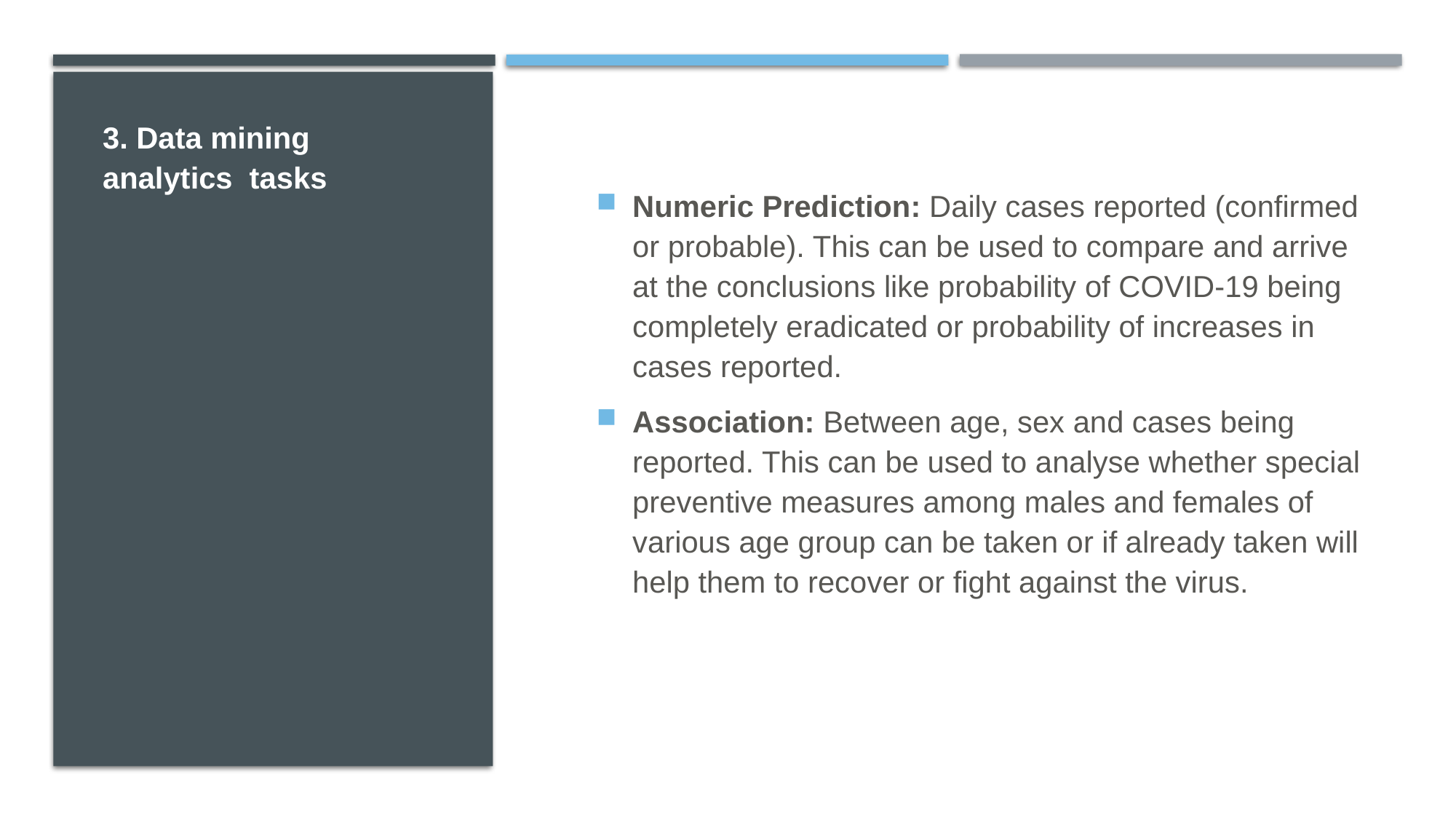

3. Data mining analytics  tasks
Numeric Prediction: Daily cases reported (confirmed or probable). This can be used to compare and arrive at the conclusions like probability of COVID-19 being completely eradicated or probability of increases in cases reported.
Association: Between age, sex and cases being reported. This can be used to analyse whether special preventive measures among males and females of various age group can be taken or if already taken will help them to recover or fight against the virus.